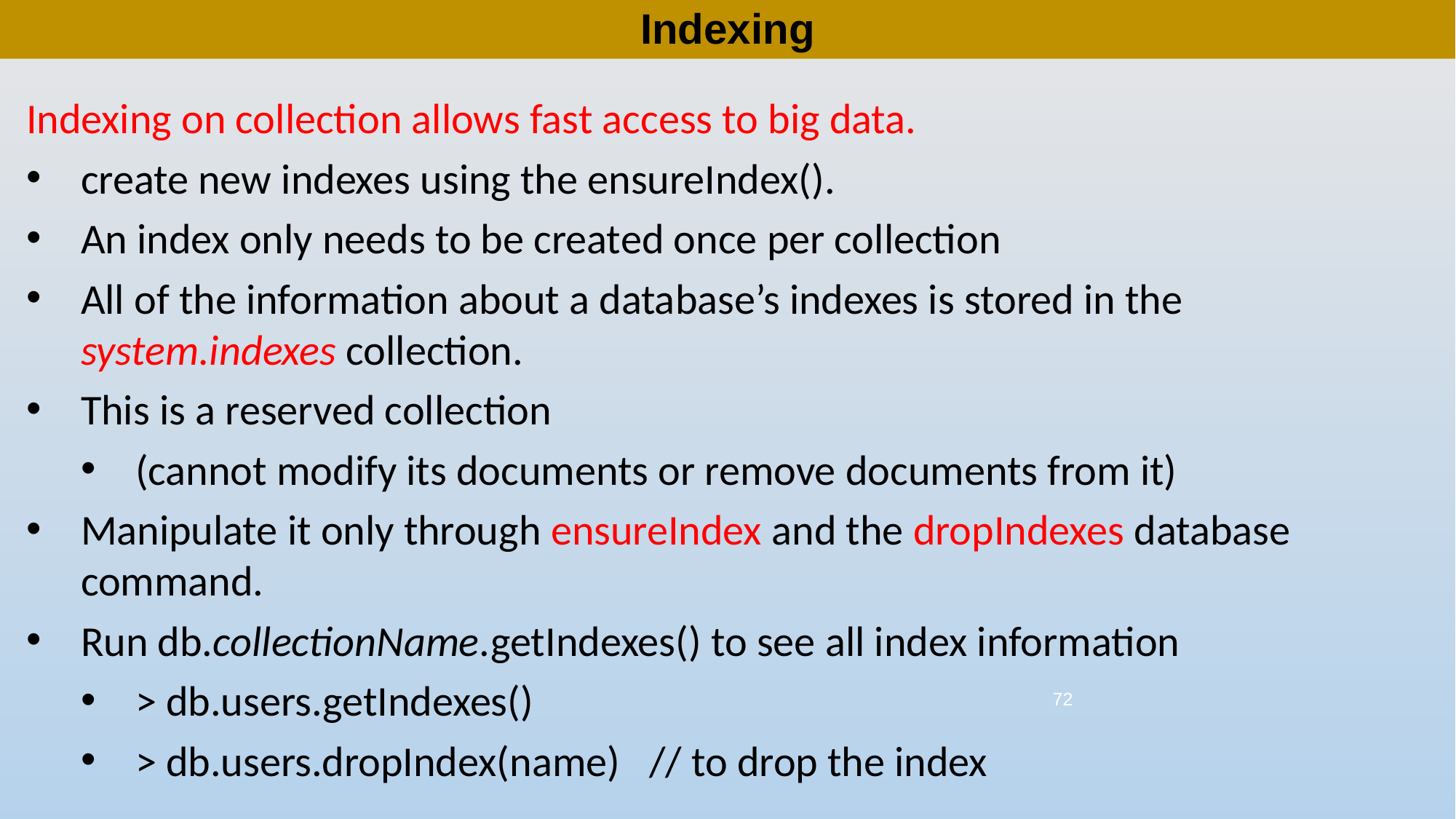

# Indexing

Indexing on collection allows fast access to big data.
create new indexes using the ensureIndex().
An index only needs to be created once per collection
All of the information about a database’s indexes is stored in the system.indexes collection.
This is a reserved collection
(cannot modify its documents or remove documents from it)
Manipulate it only through ensureIndex and the dropIndexes database command.
Run db.collectionName.getIndexes() to see all index information
> db.users.getIndexes()
> db.users.dropIndex(name)   // to drop the index

72